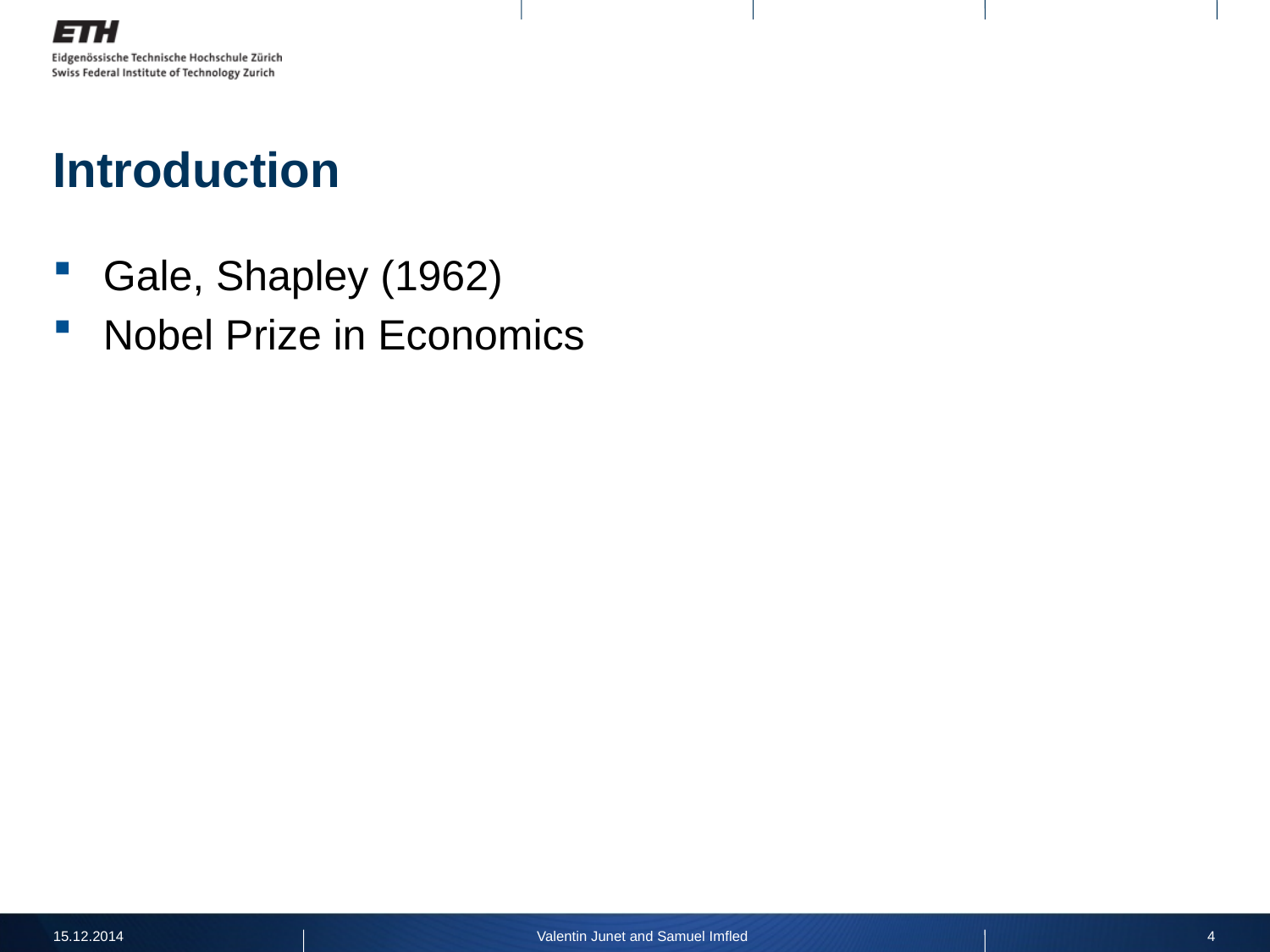

# Introduction
Gale, Shapley (1962)
Nobel Prize in Economics
15.12.2014
Valentin Junet and Samuel Imfled
4